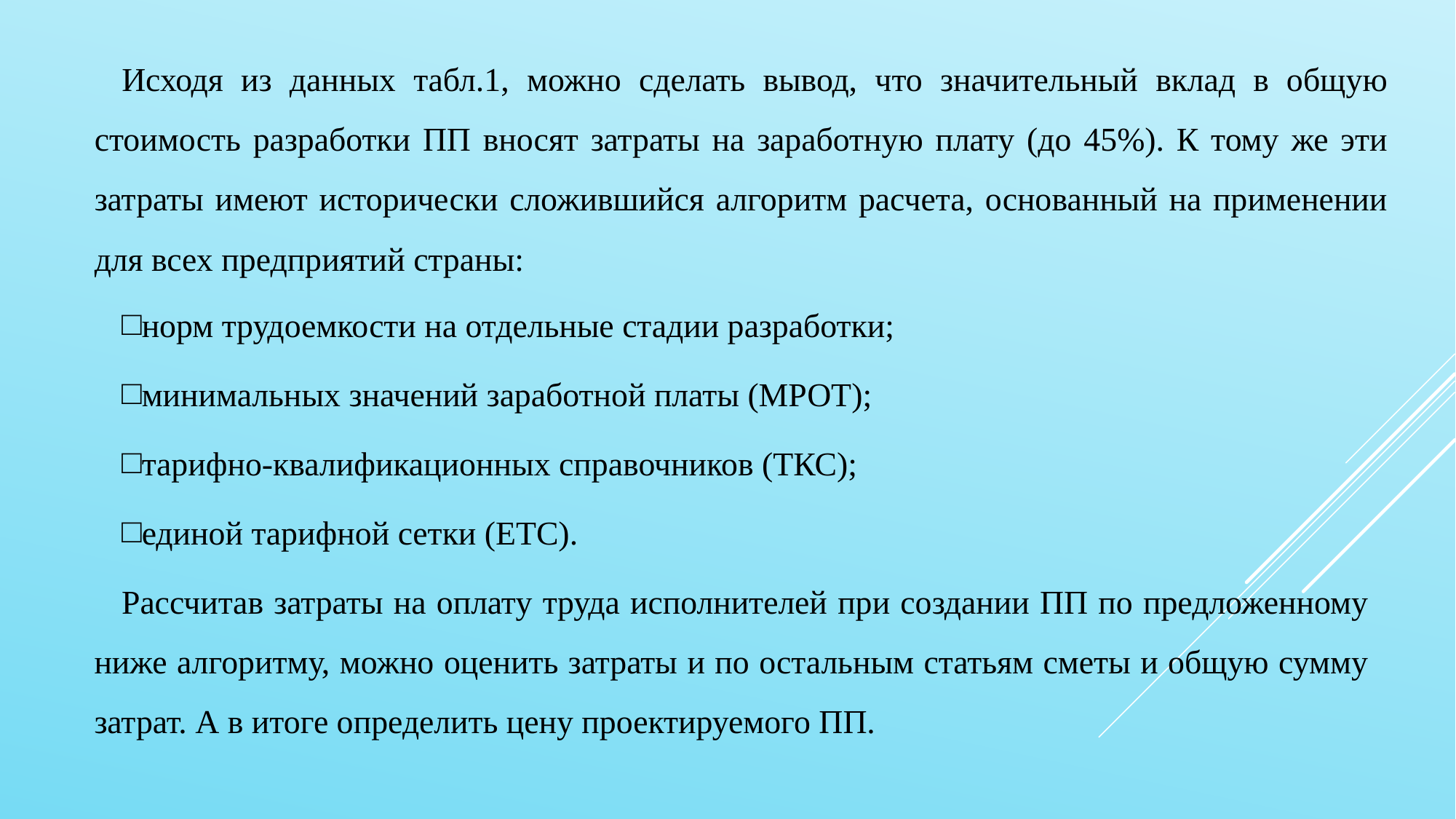

Исходя из данных табл.1, можно сделать вывод, что значительный вклад в общую стоимость разработки ПП вносят затраты на заработную плату (до 45%). К тому же эти затраты имеют исторически сложившийся алгоритм расчета, основанный на применении для всех предприятий страны:
норм трудоемкости на отдельные стадии разработки;
минимальных значений заработной платы (МРОТ);
тарифно-квалификационных справочников (ТКС);
единой тарифной сетки (ЕТС).
Рассчитав затраты на оплату труда исполнителей при создании ПП по предложенному ниже алгоритму, можно оценить затраты и по остальным статьям сметы и общую сумму затрат. А в итоге определить цену проектируемого ПП.